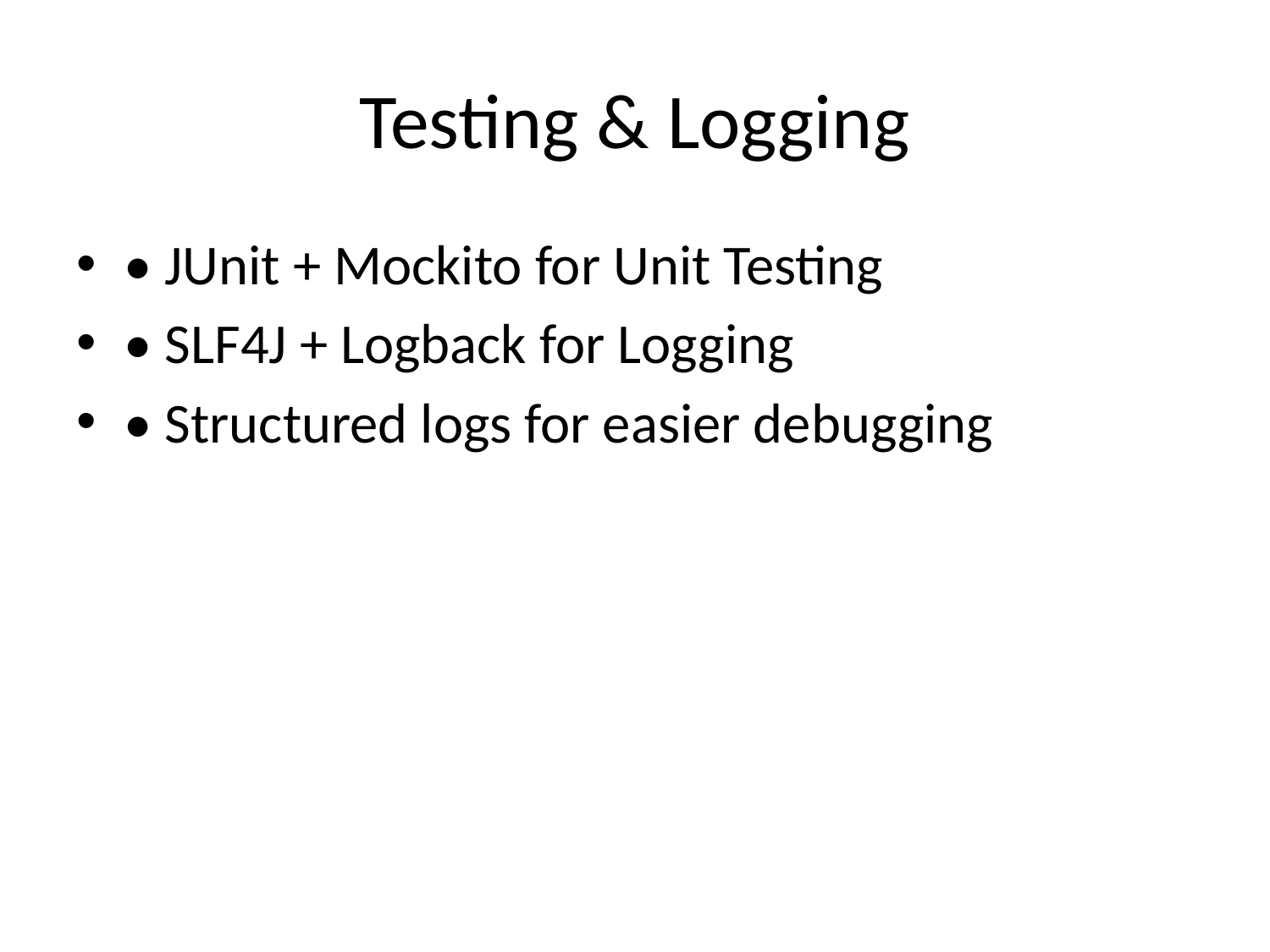

# Testing & Logging
• JUnit + Mockito for Unit Testing
• SLF4J + Logback for Logging
• Structured logs for easier debugging